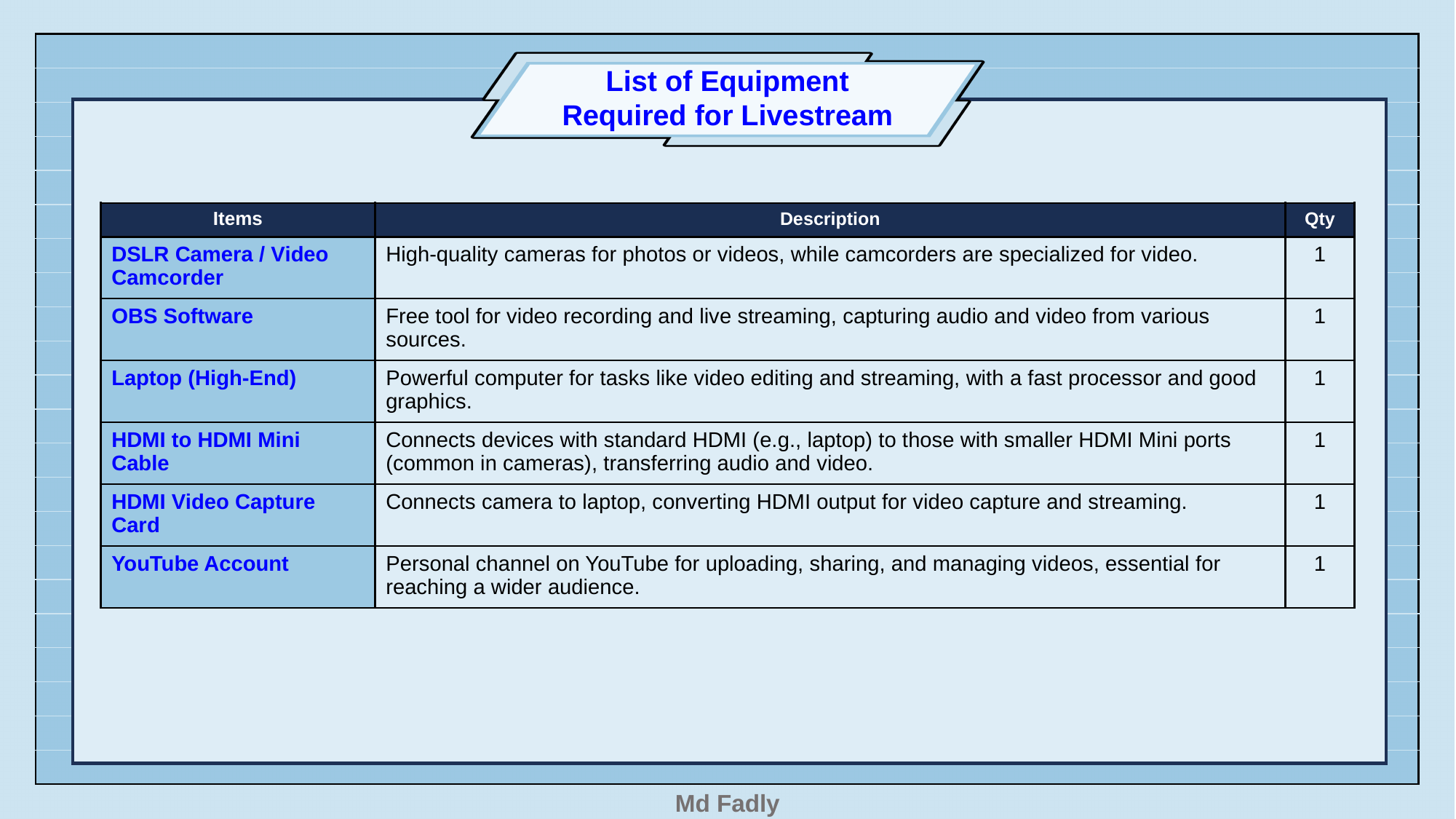

List of Equipment Required for Livestream
| Items | Description | Qty |
| --- | --- | --- |
| DSLR Camera / Video Camcorder | High-quality cameras for photos or videos, while camcorders are specialized for video. | 1 |
| OBS Software | Free tool for video recording and live streaming, capturing audio and video from various sources. | 1 |
| Laptop (High-End) | Powerful computer for tasks like video editing and streaming, with a fast processor and good graphics. | 1 |
| HDMI to HDMI Mini Cable | Connects devices with standard HDMI (e.g., laptop) to those with smaller HDMI Mini ports (common in cameras), transferring audio and video. | 1 |
| HDMI Video Capture Card | Connects camera to laptop, converting HDMI output for video capture and streaming. | 1 |
| YouTube Account | Personal channel on YouTube for uploading, sharing, and managing videos, essential for reaching a wider audience. | 1 |